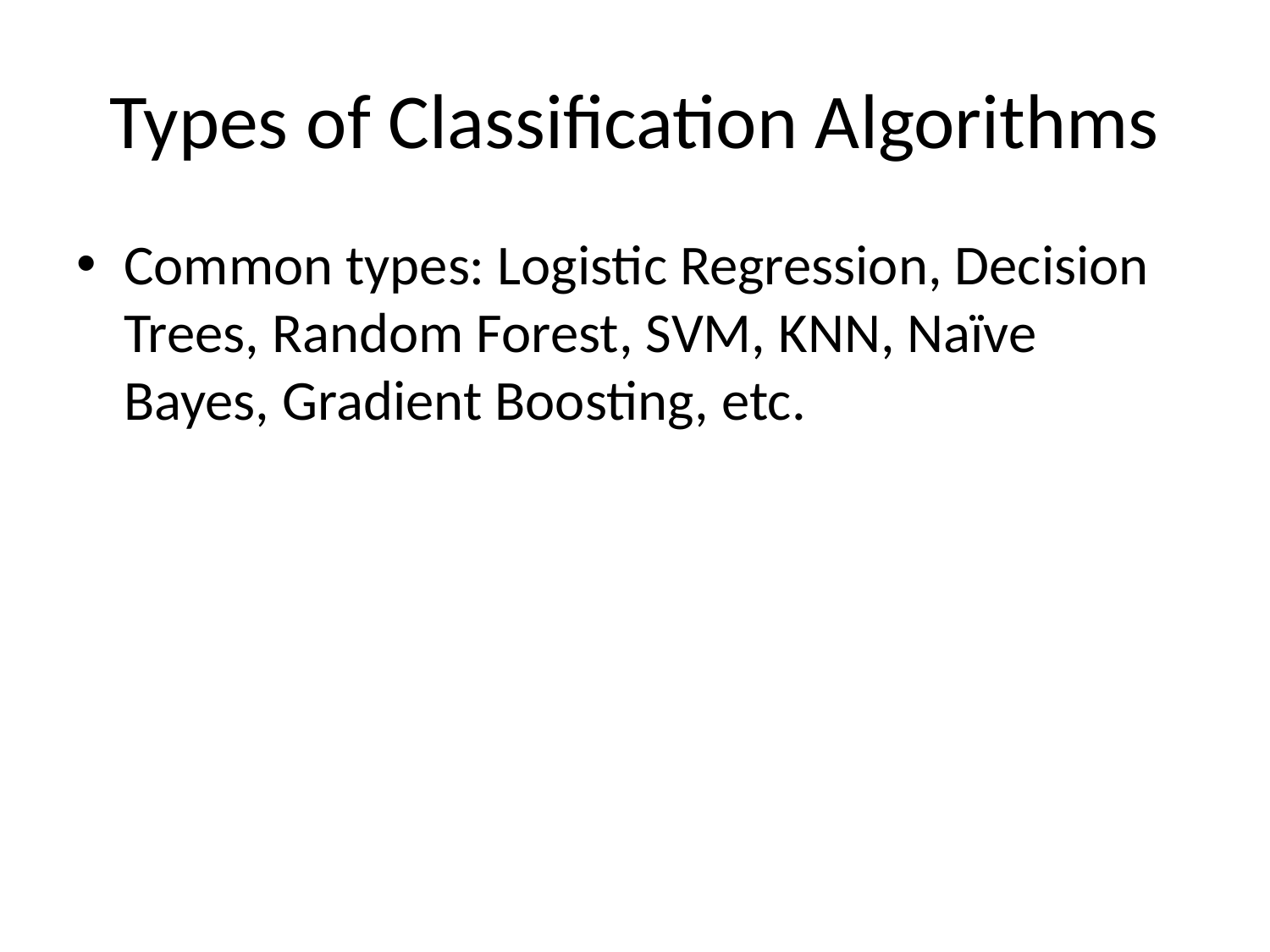

# Types of Classification Algorithms
Common types: Logistic Regression, Decision Trees, Random Forest, SVM, KNN, Naïve Bayes, Gradient Boosting, etc.